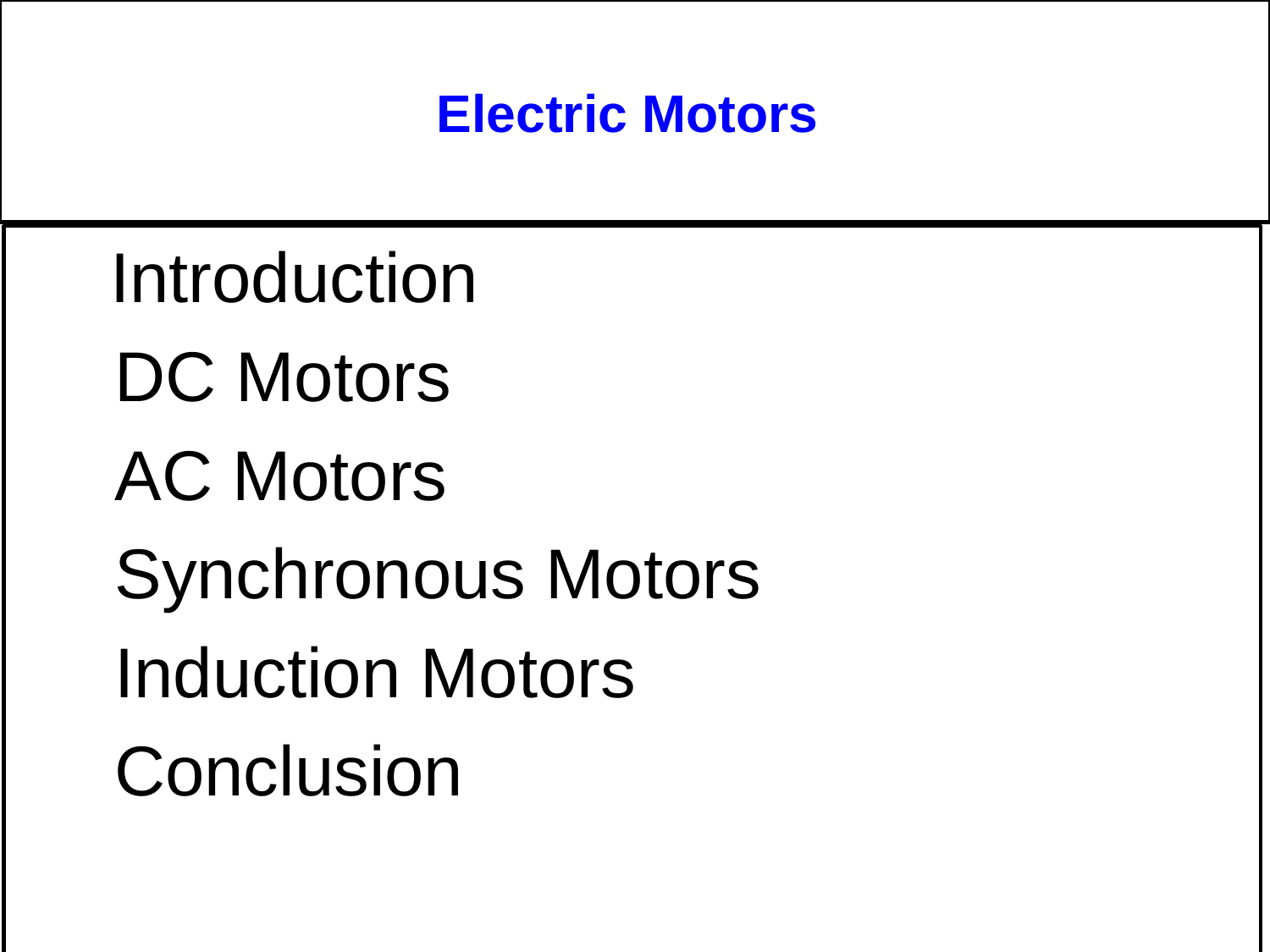

Electric Motors
      Introduction
     DC Motors
     AC Motors
     Synchronous Motors
     Induction Motors
     Conclusion